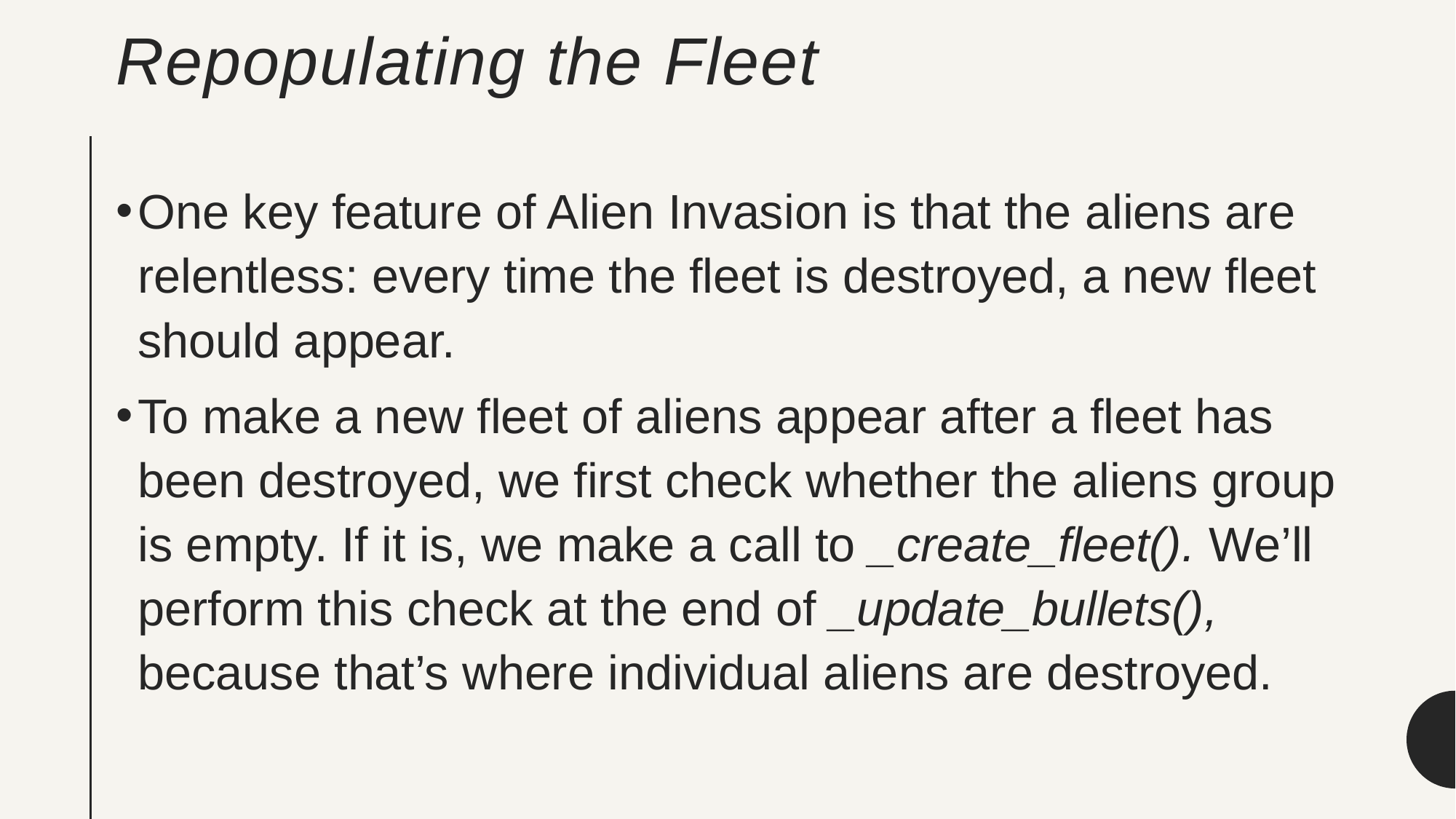

# Repopulating the Fleet
One key feature of Alien Invasion is that the aliens are relentless: every time the fleet is destroyed, a new fleet should appear.
To make a new fleet of aliens appear after a fleet has been destroyed, we first check whether the aliens group is empty. If it is, we make a call to _create_fleet(). We’ll perform this check at the end of _update_bullets(), because that’s where individual aliens are destroyed.